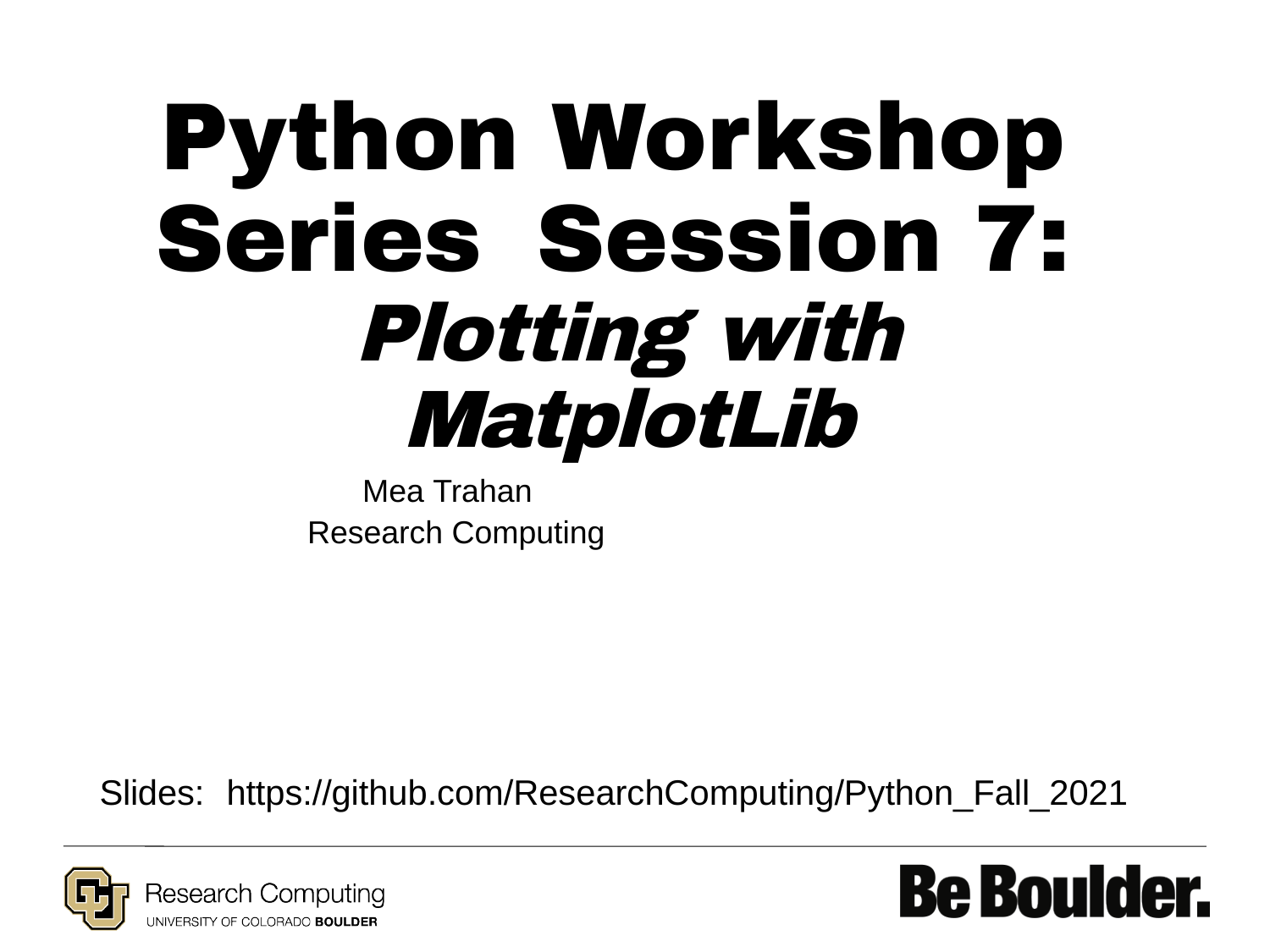

# Python Workshop  Series	Session 7:  Plotting with MatplotLib
Mea Trahan
Research Computing
Slides:	https://github.com/ResearchComputing/Python_Fall_2021